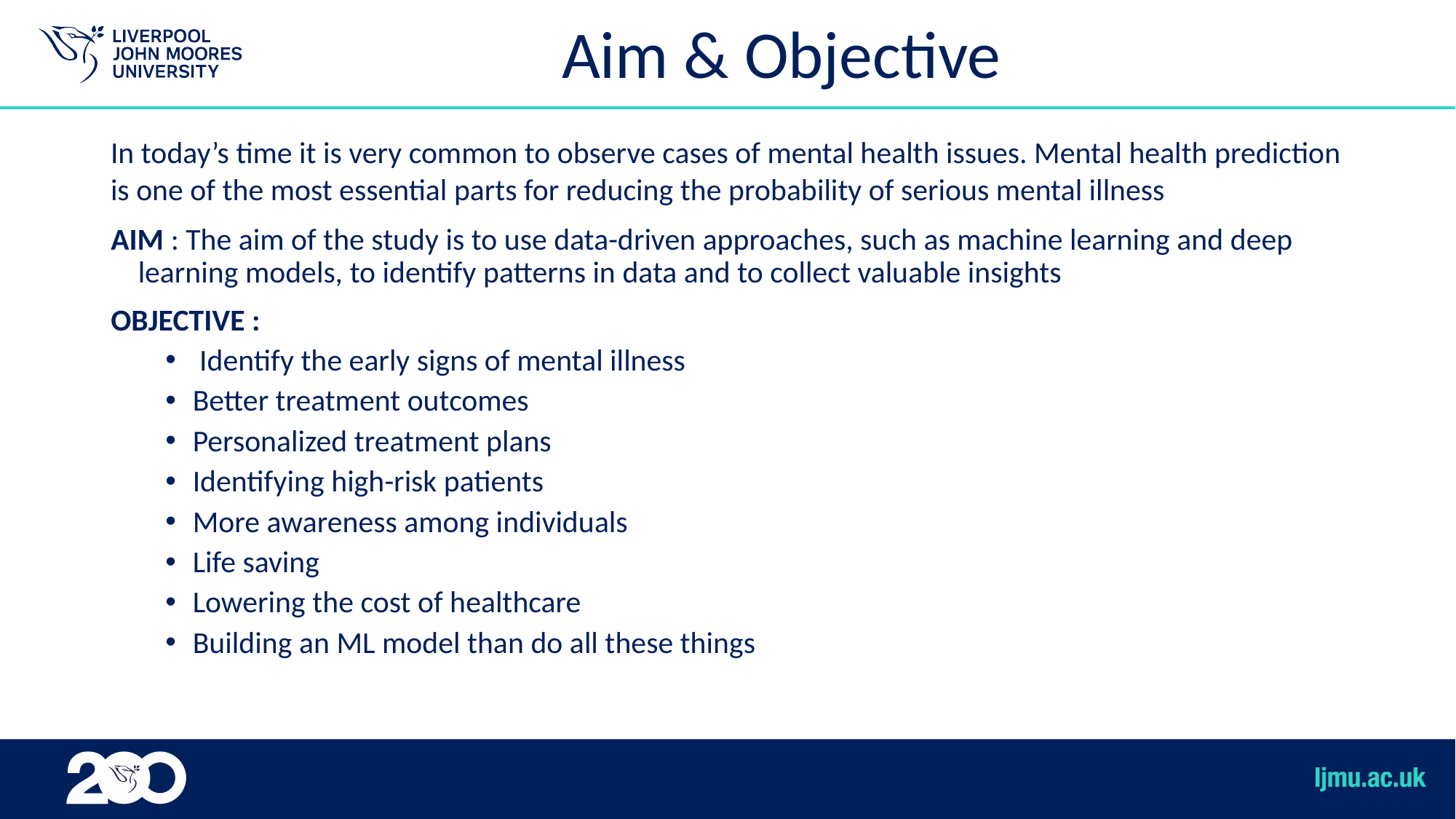

# Aim & Objective
In today’s time it is very common to observe cases of mental health issues. Mental health prediction is one of the most essential parts for reducing the probability of serious mental illness

AIM : The aim of the study is to use data-driven approaches, such as machine learning and deep learning models, to identify patterns in data and to collect valuable insights
OBJECTIVE :
 Identify the early signs of mental illness
Better treatment outcomes
Personalized treatment plans
Identifying high-risk patients
More awareness among individuals
Life saving
Lowering the cost of healthcare
Building an ML model than do all these things